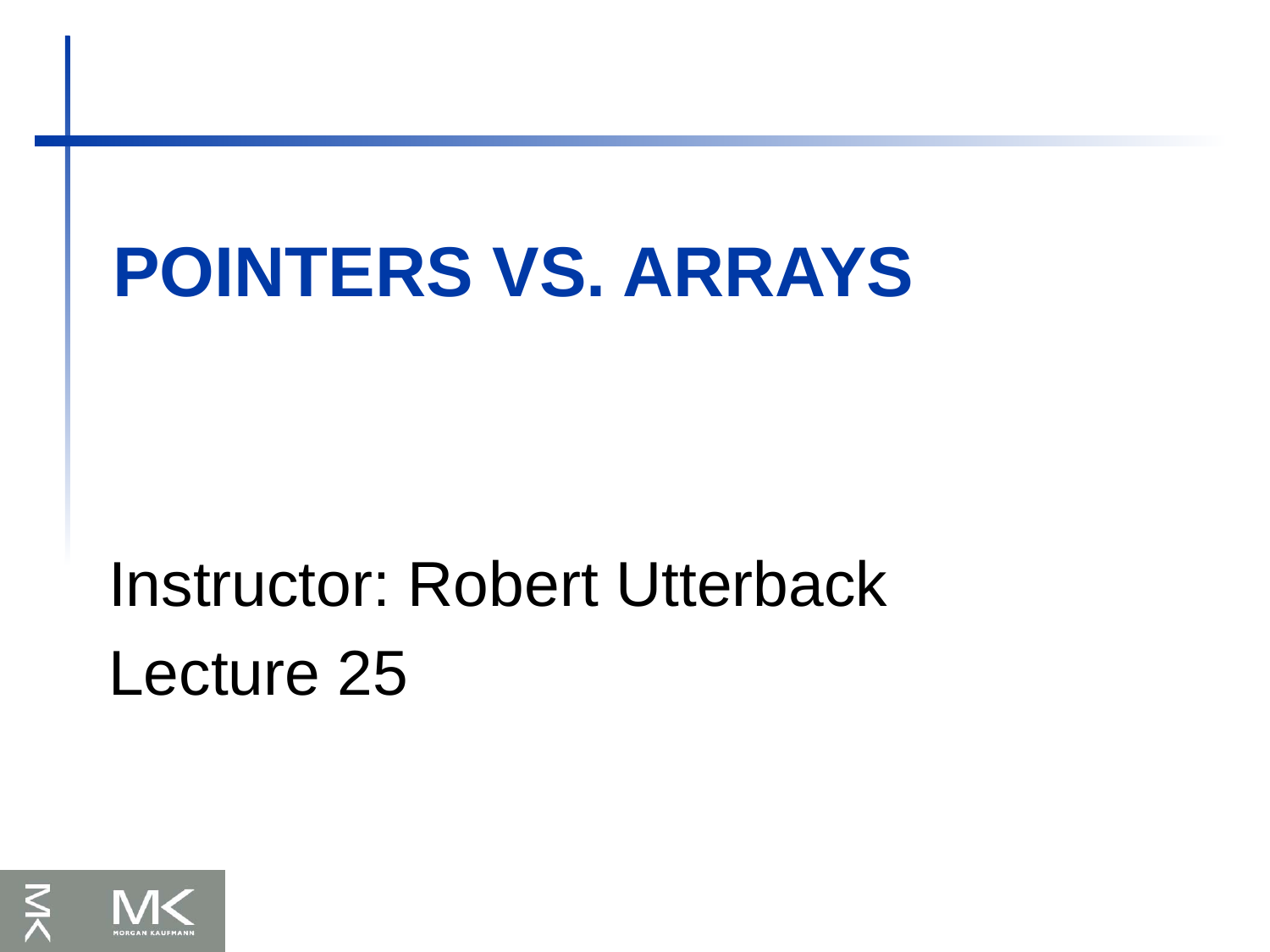

# Pointers vs. Arrays
Instructor: Robert Utterback
Lecture 25